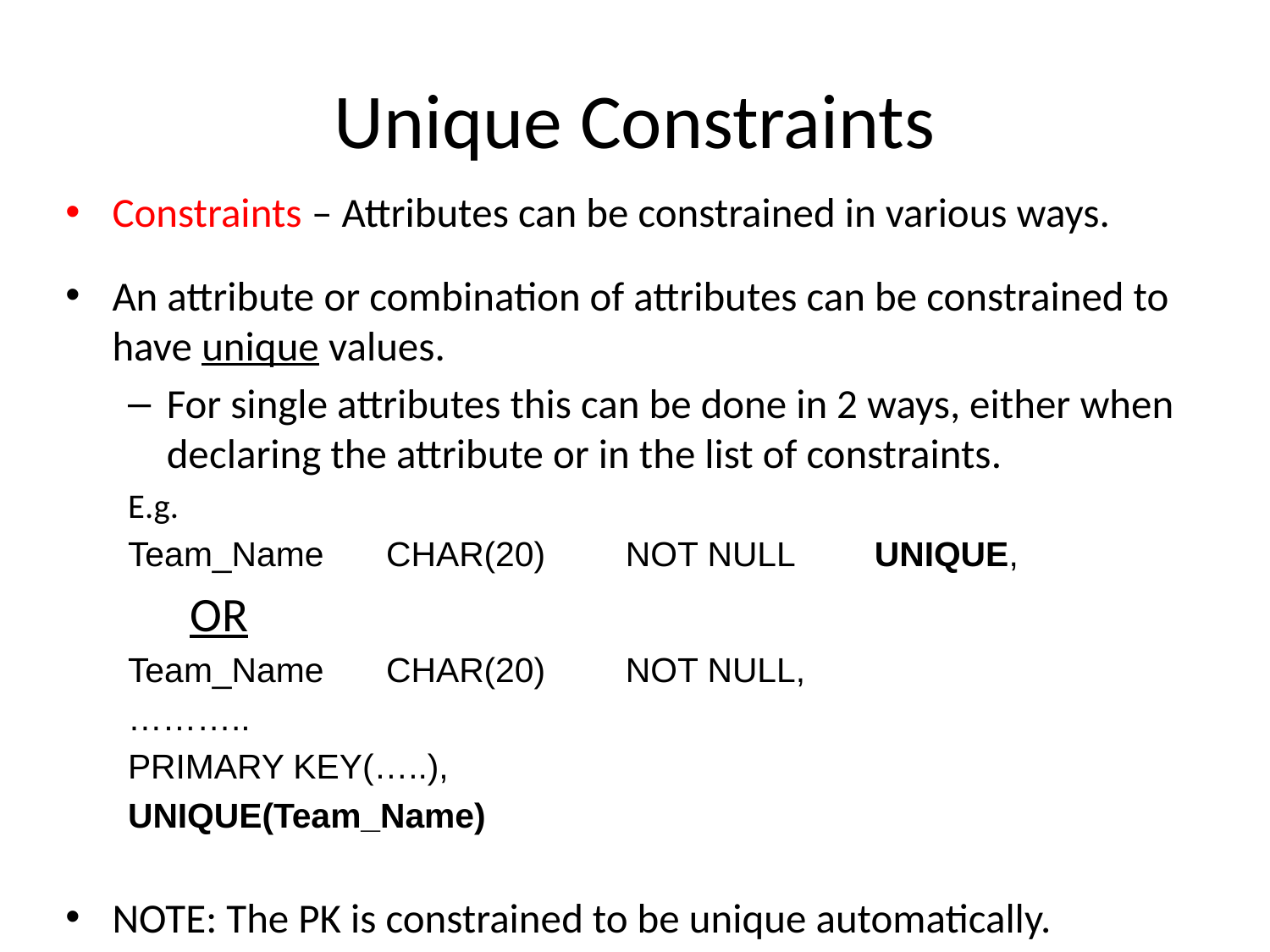

# Unique Constraints
Constraints – Attributes can be constrained in various ways.

An attribute or combination of attributes can be constrained to have unique values.
For single attributes this can be done in 2 ways, either when declaring the attribute or in the list of constraints.
E.g.
Team_Name 	 CHAR(20)	NOT NULL	UNIQUE,
OR
Team_Name 	 CHAR(20)	NOT NULL,
………..
PRIMARY KEY(…..),
UNIQUE(Team_Name)

NOTE: The PK is constrained to be unique automatically.